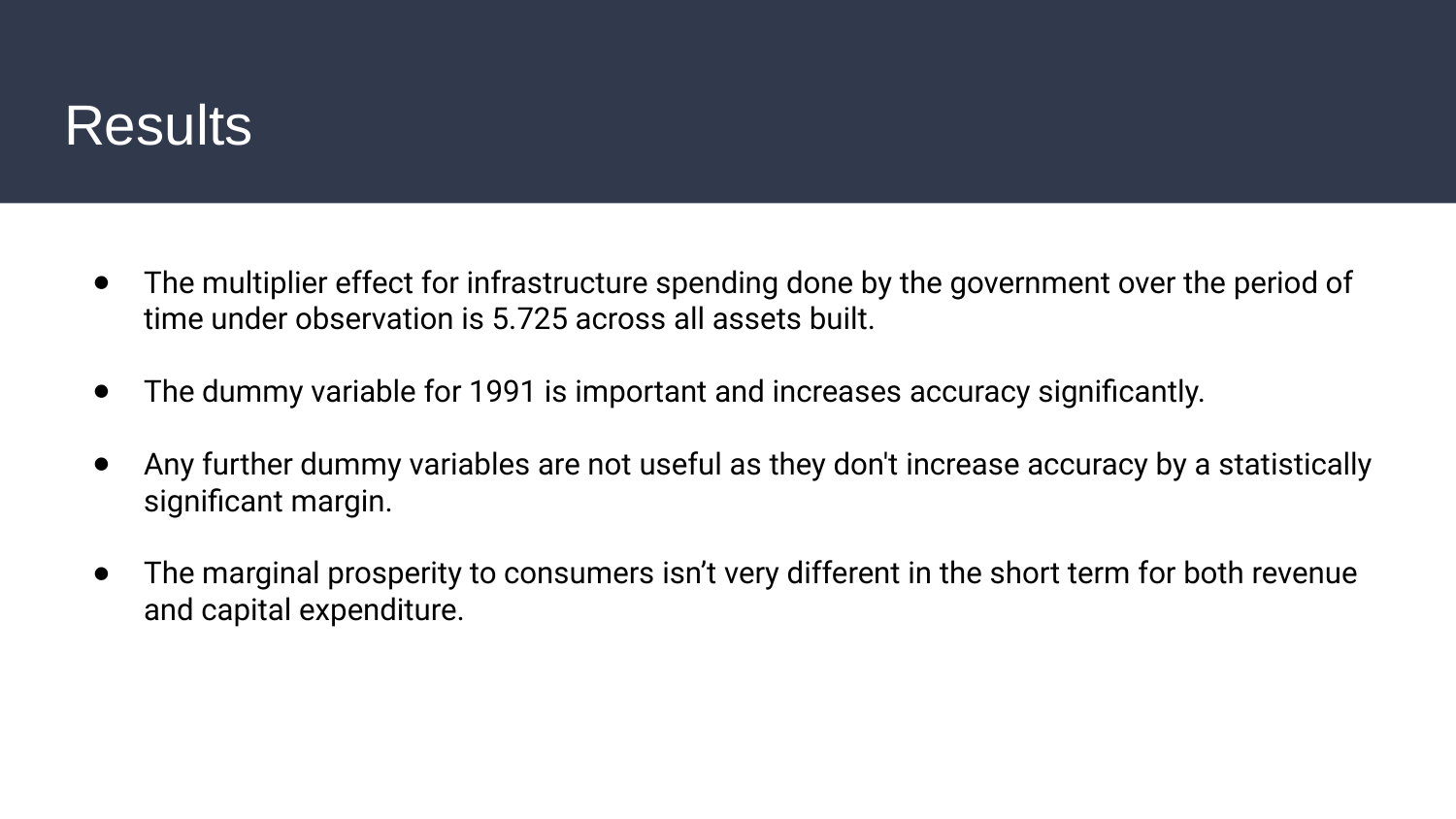

# Results
The multiplier effect for infrastructure spending done by the government over the period of time under observation is 5.725 across all assets built.

The dummy variable for 1991 is important and increases accuracy significantly.

Any further dummy variables are not useful as they don't increase accuracy by a statistically significant margin.

The marginal prosperity to consumers isn’t very different in the short term for both revenue and capital expenditure.